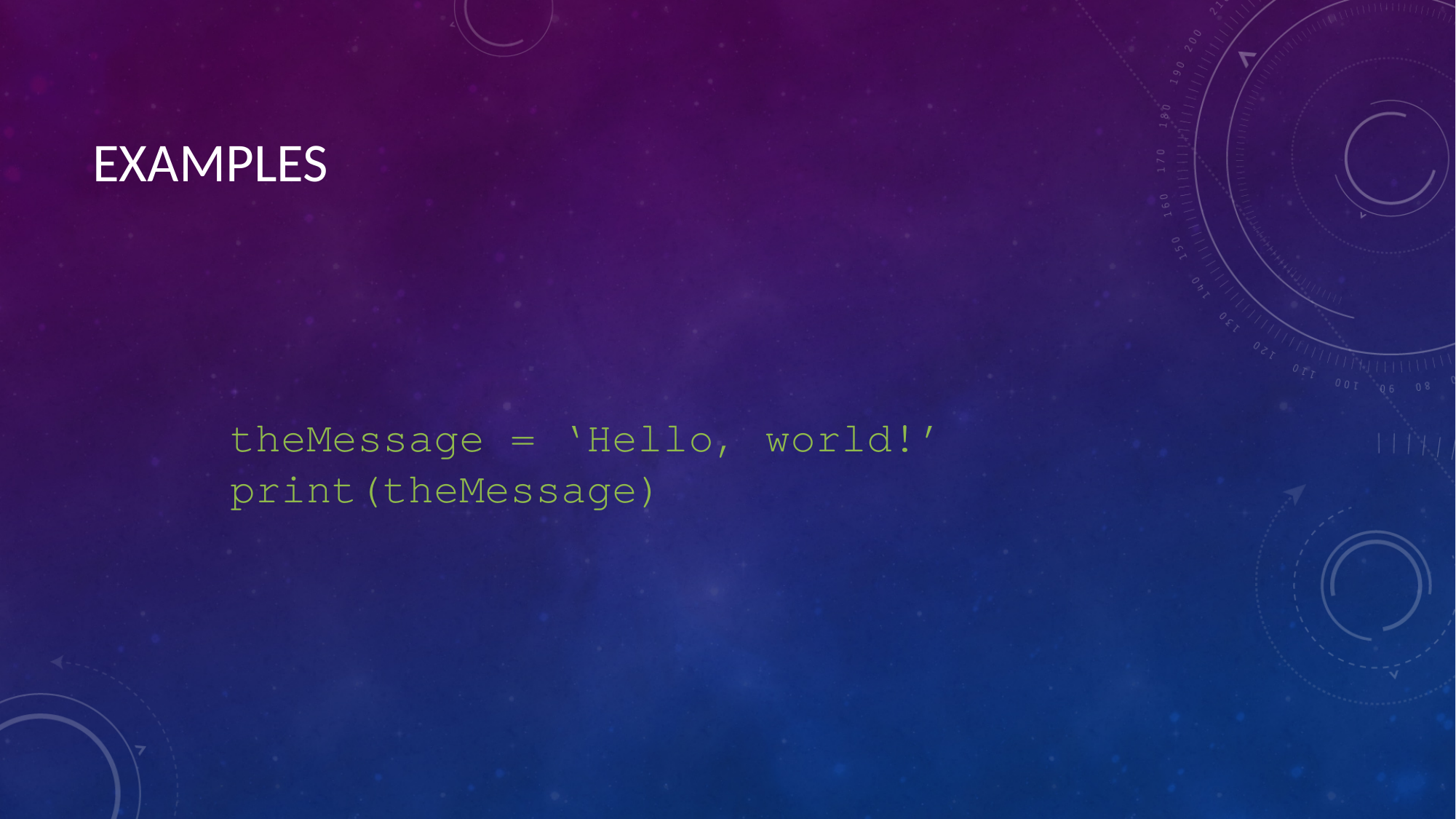

# Examples
theMessage = ‘Hello, world!’
print(theMessage)